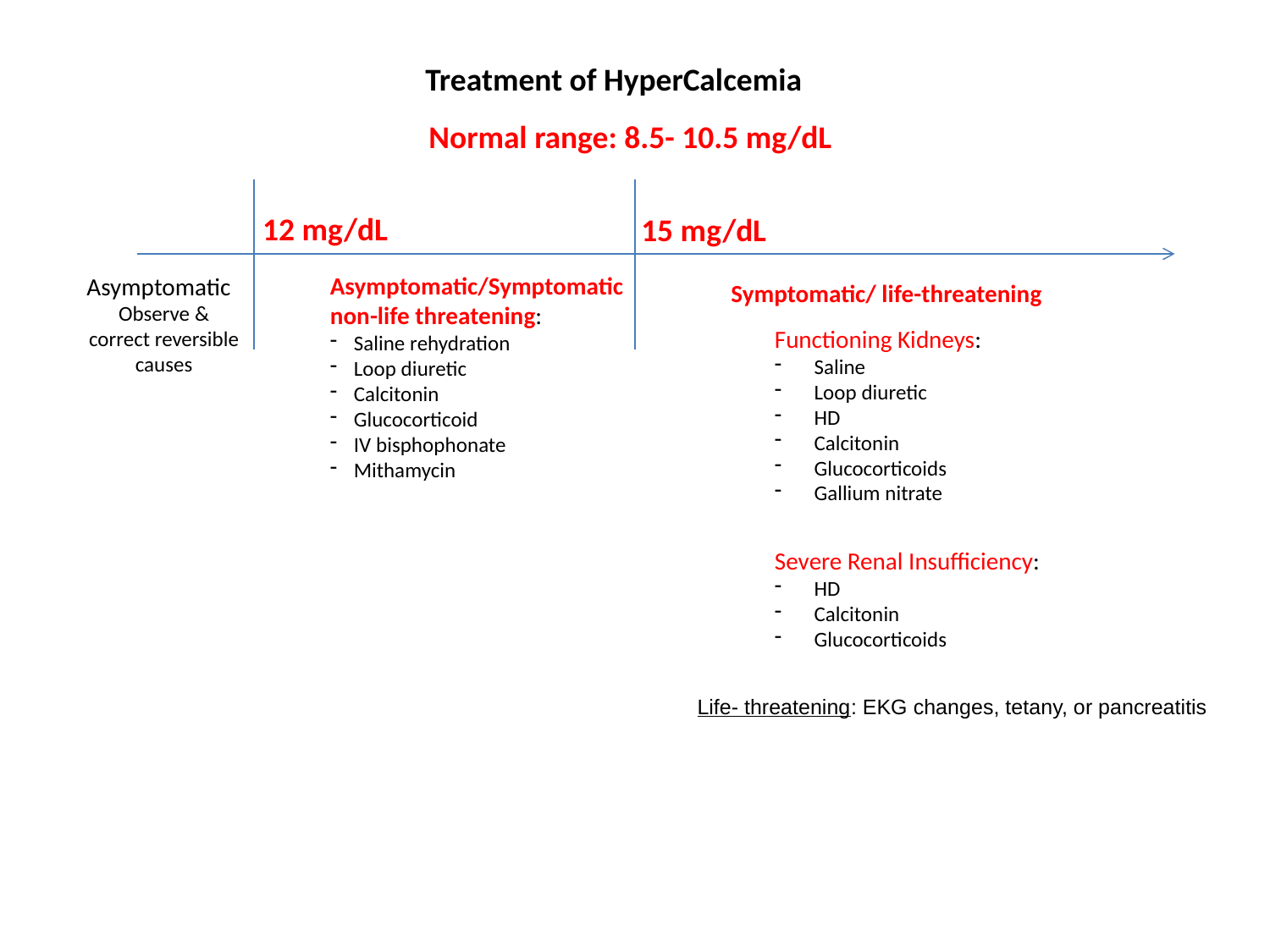

Treatment of HyperCalcemia
Normal range: 8.5- 10.5 mg/dL
12 mg/dL
15 mg/dL
Asymptomatic
Observe & correct reversible causes
Asymptomatic/Symptomatic non-life threatening:
Saline rehydration
Loop diuretic
Calcitonin
Glucocorticoid
IV bisphophonate
Mithamycin
Symptomatic/ life-threatening
Functioning Kidneys:
Saline
Loop diuretic
HD
Calcitonin
Glucocorticoids
Gallium nitrate
Severe Renal Insufficiency:
HD
Calcitonin
Glucocorticoids
Life- threatening: EKG changes, tetany, or pancreatitis